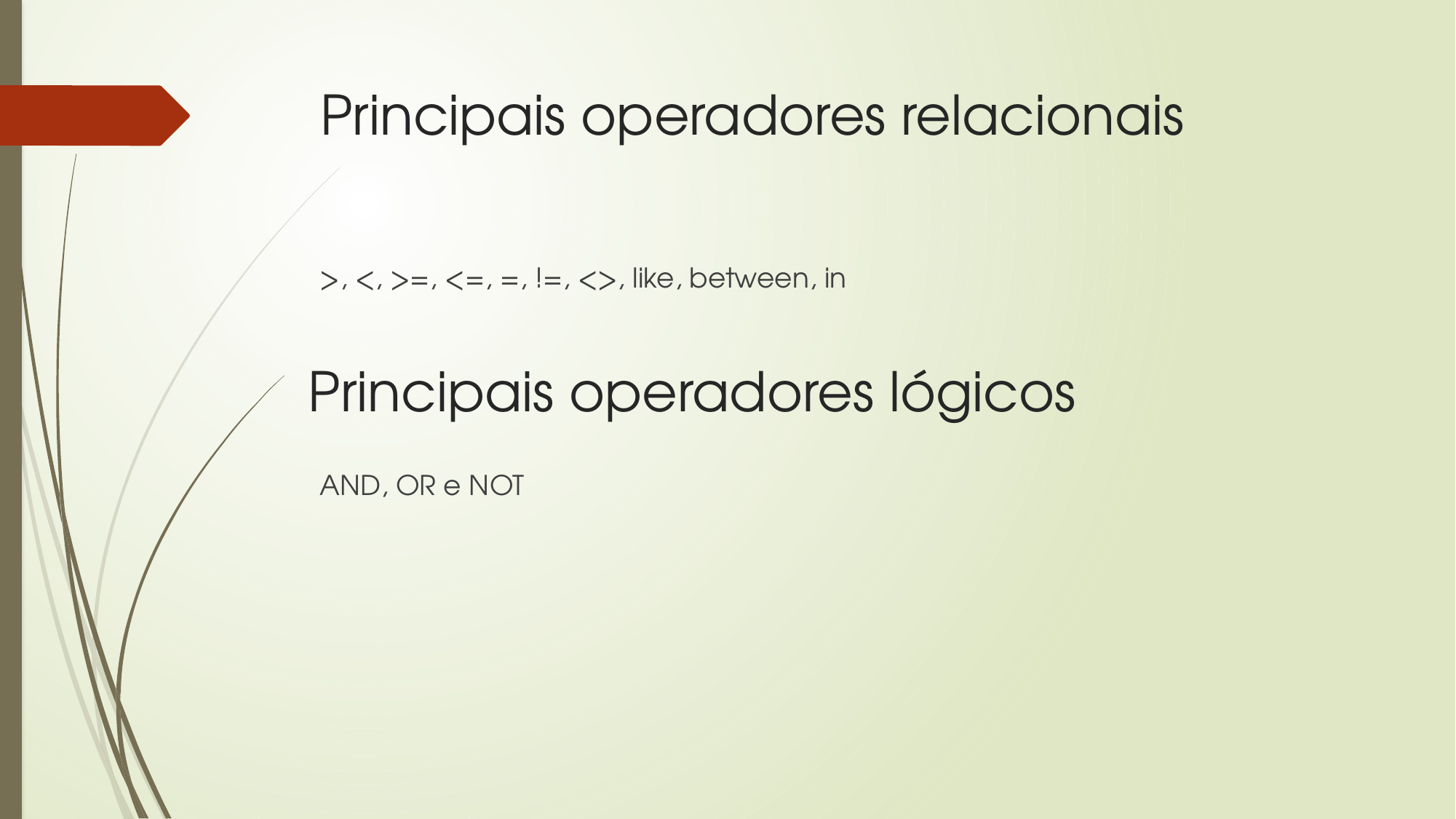

# Principais operadores relacionais
>, <, >=, <=, =, !=, <>, like, between, in
Principais operadores lógicos
AND, OR e NOT